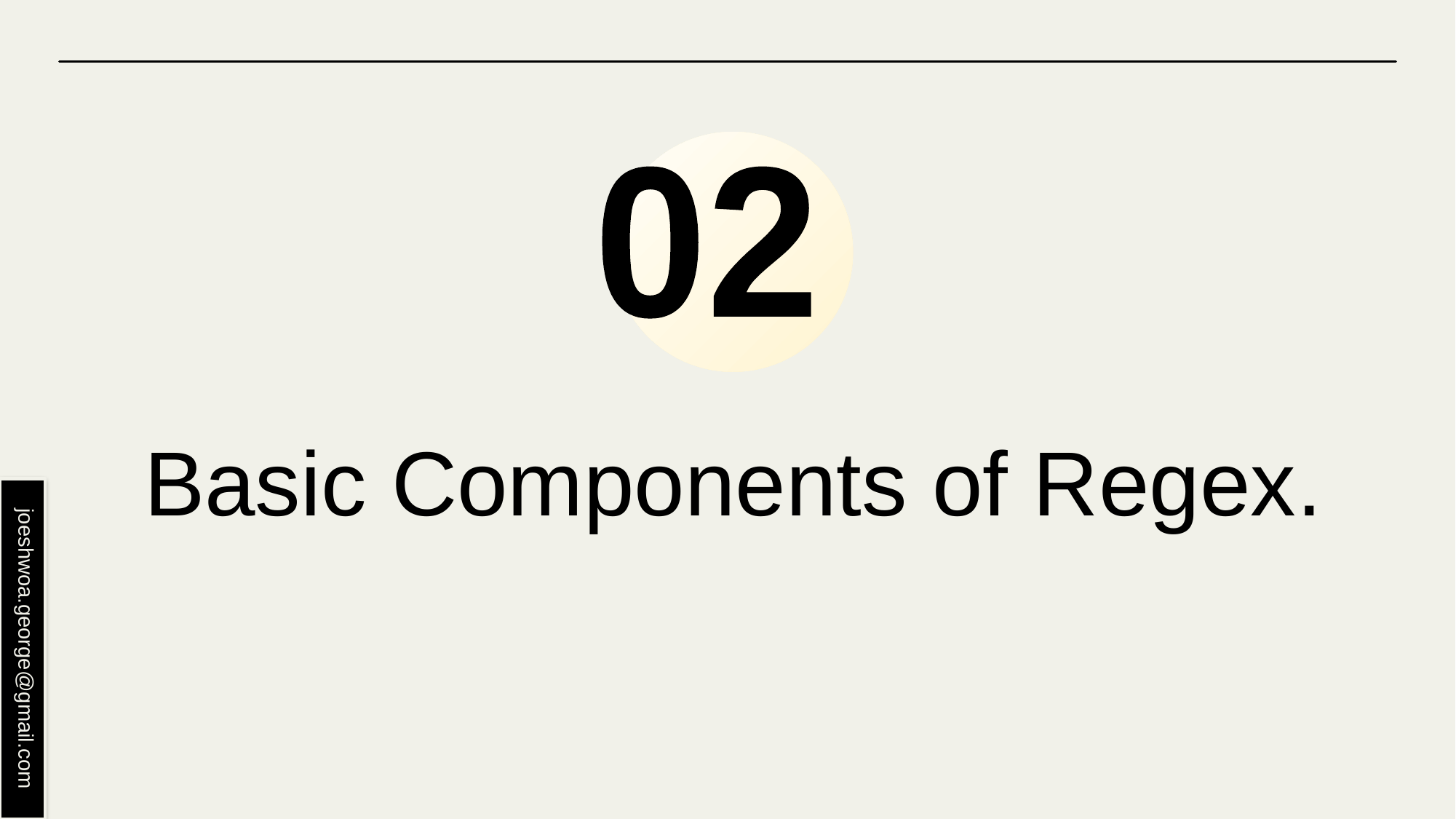

02
# Basic Components of Regex.

joeshwoa.george@gmail.com